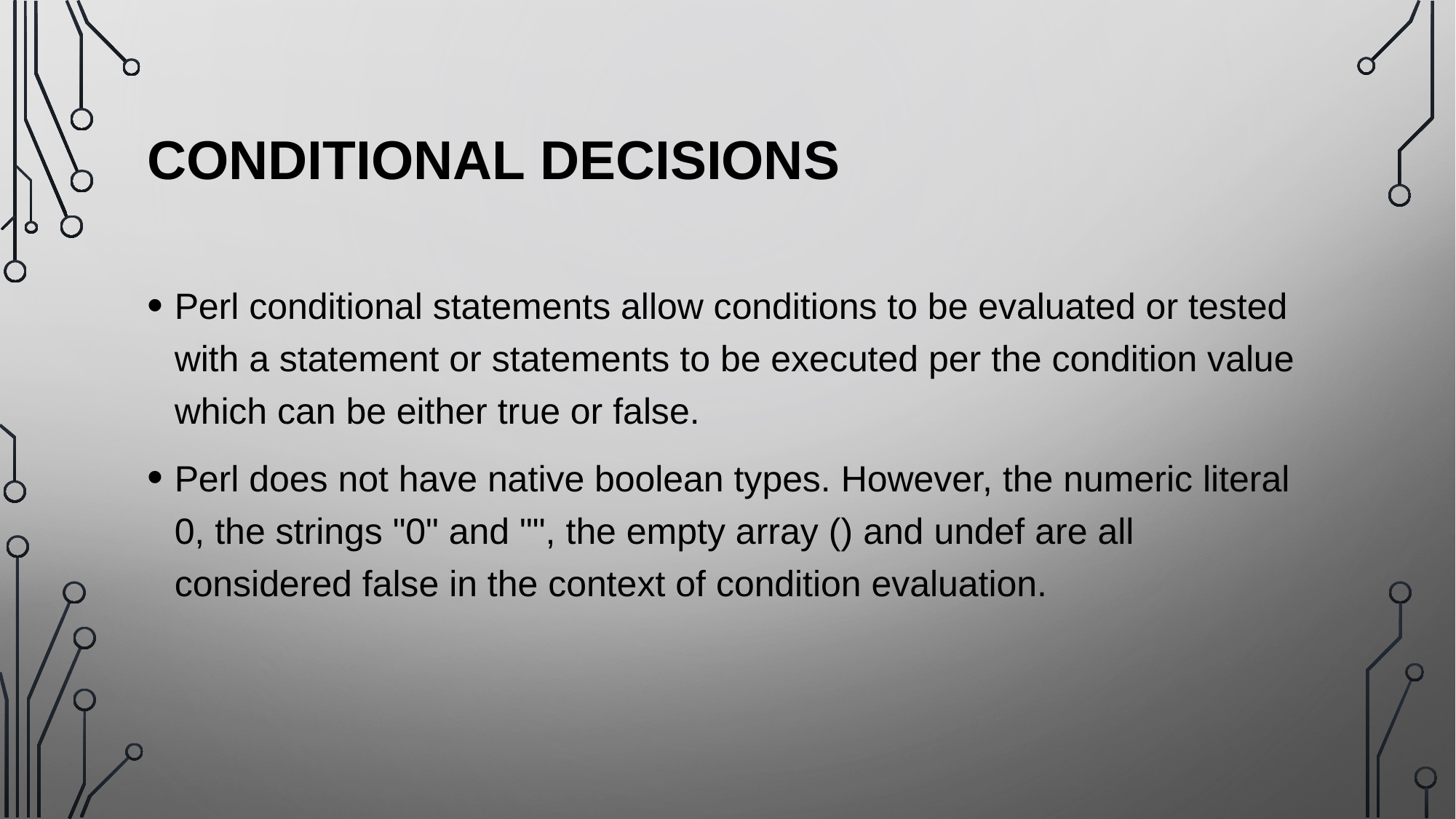

# Conditional Decisions
Perl conditional statements allow conditions to be evaluated or tested with a statement or statements to be executed per the condition value which can be either true or false.
Perl does not have native boolean types. However, the numeric literal 0, the strings "0" and "", the empty array () and undef are all considered false in the context of condition evaluation.